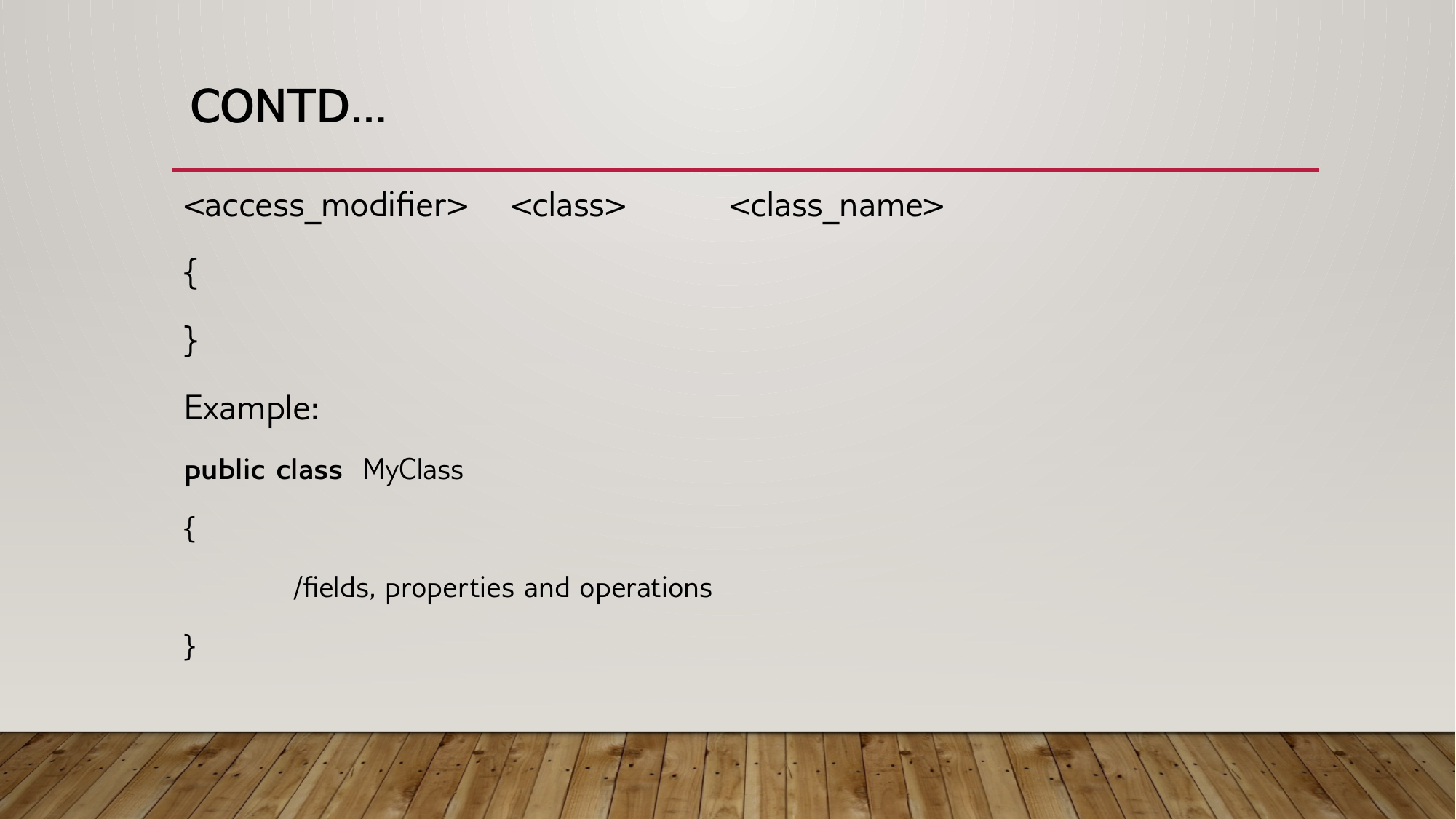

# Contd…
<access_modifier> 	<class>	<class_name>
{
}
Example:
public class  MyClass
{
	/fields, properties and operations
}